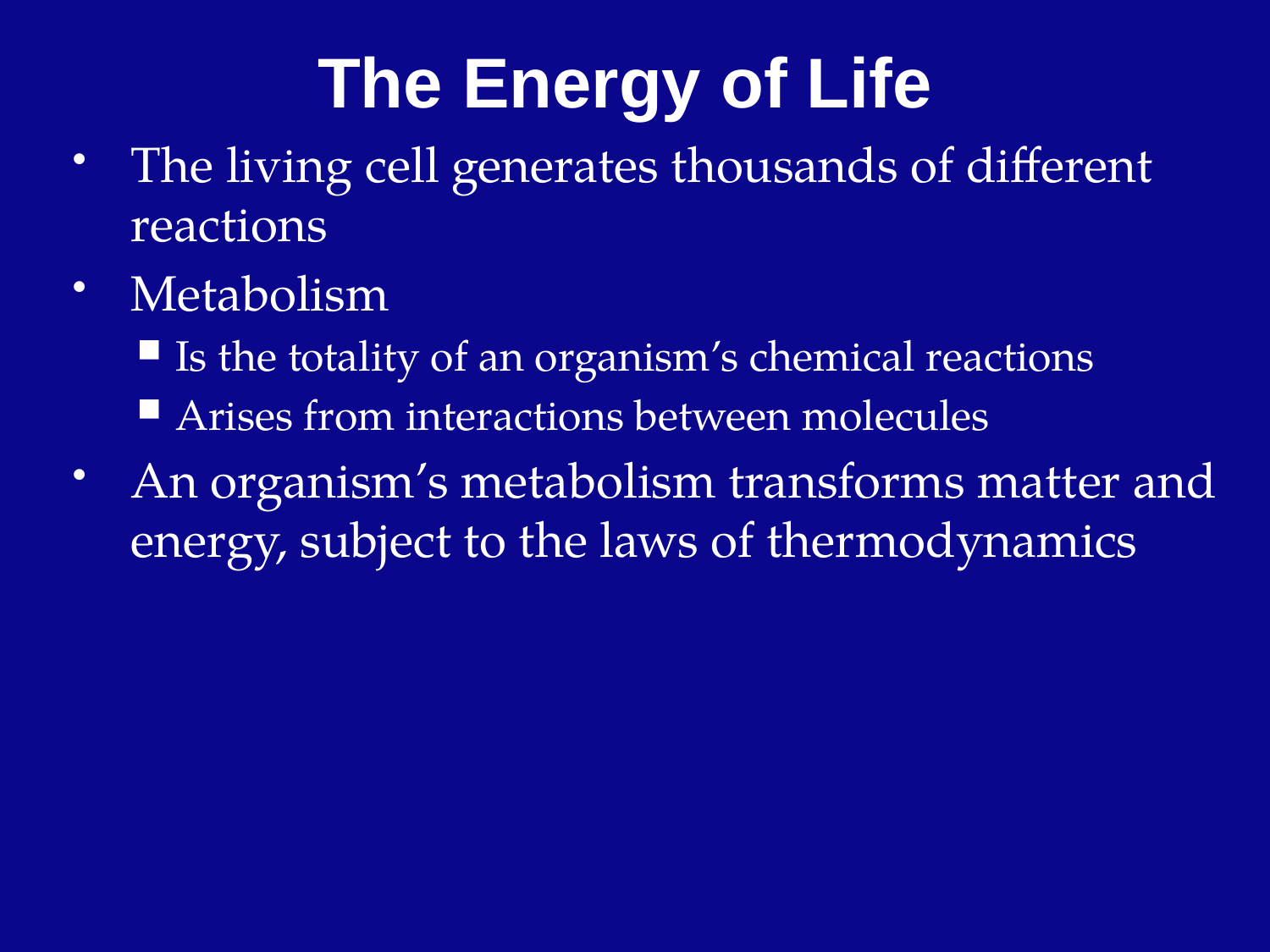

# The Energy of Life
The living cell generates thousands of different reactions
Metabolism
Is the totality of an organism’s chemical reactions
Arises from interactions between molecules
An organism’s metabolism transforms matter and energy, subject to the laws of thermodynamics